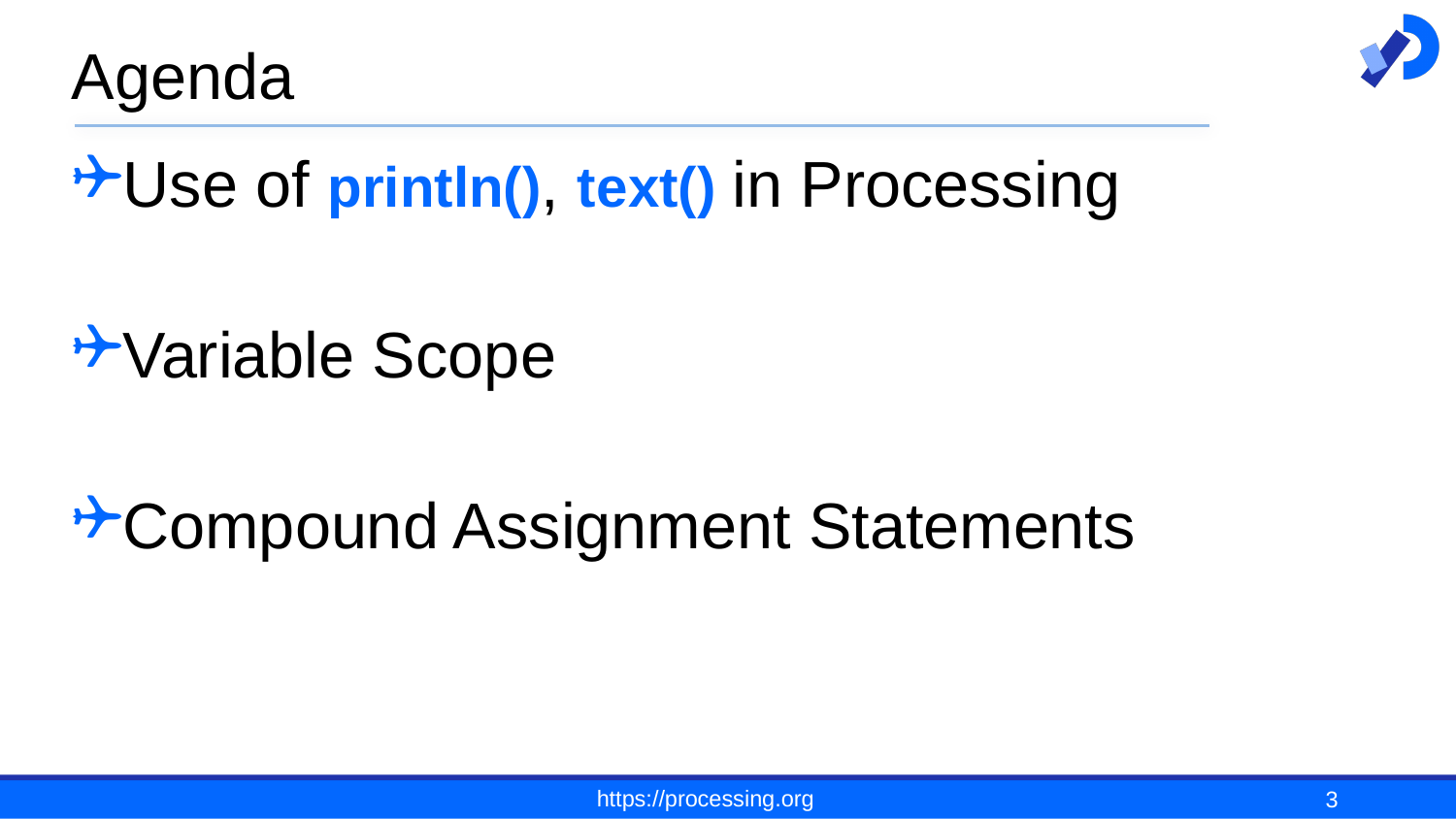

# Agenda
Use of println(), text() in Processing

Variable Scope

Compound Assignment Statements

3
https://processing.org